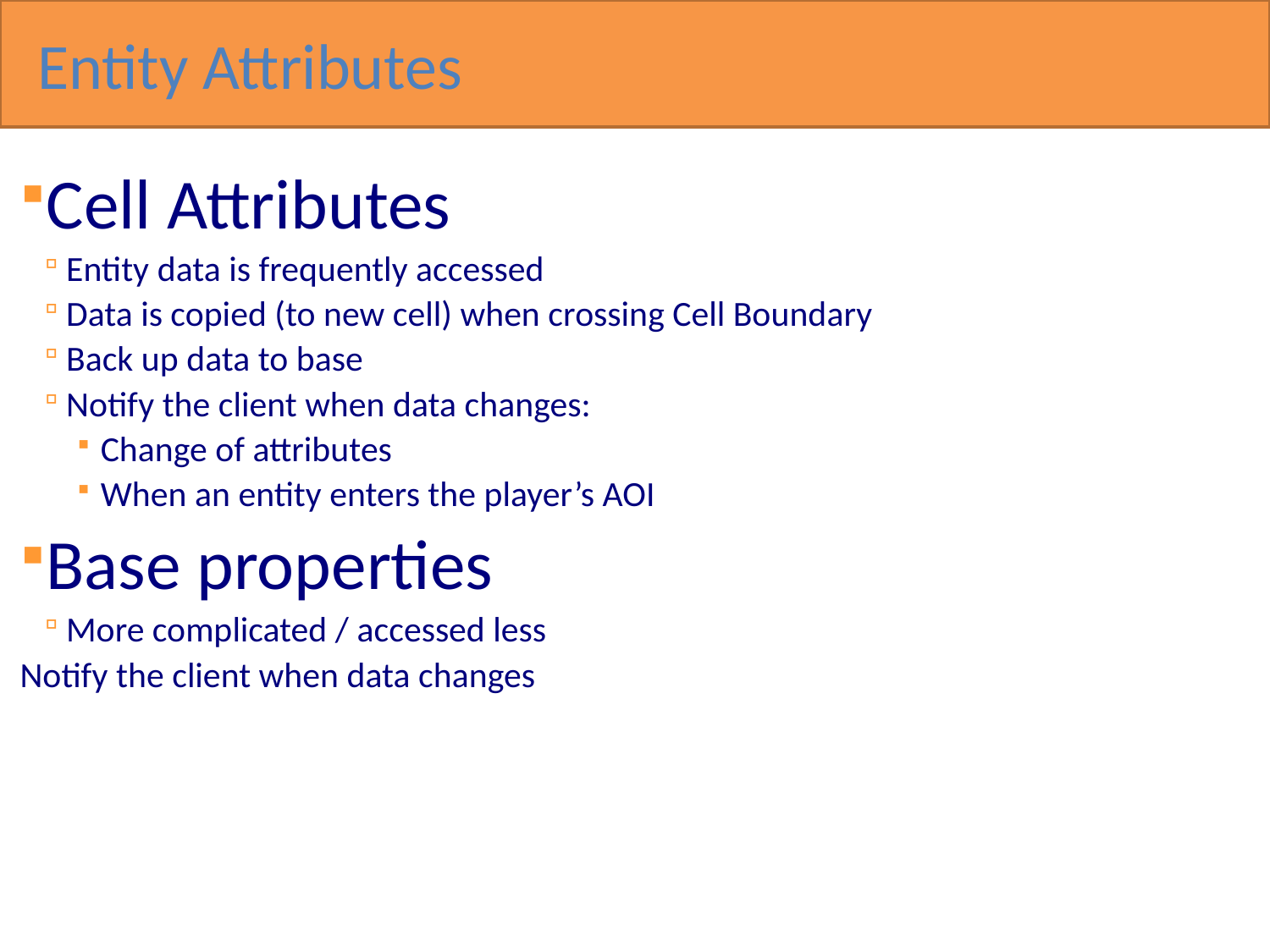

Entity Attributes
Cell Attributes
Entity data is frequently accessed
Data is copied (to new cell) when crossing Cell Boundary
Back up data to base
Notify the client when data changes:
Change of attributes
When an entity enters the player’s AOI
Base properties
More complicated / accessed less
Notify the client when data changes